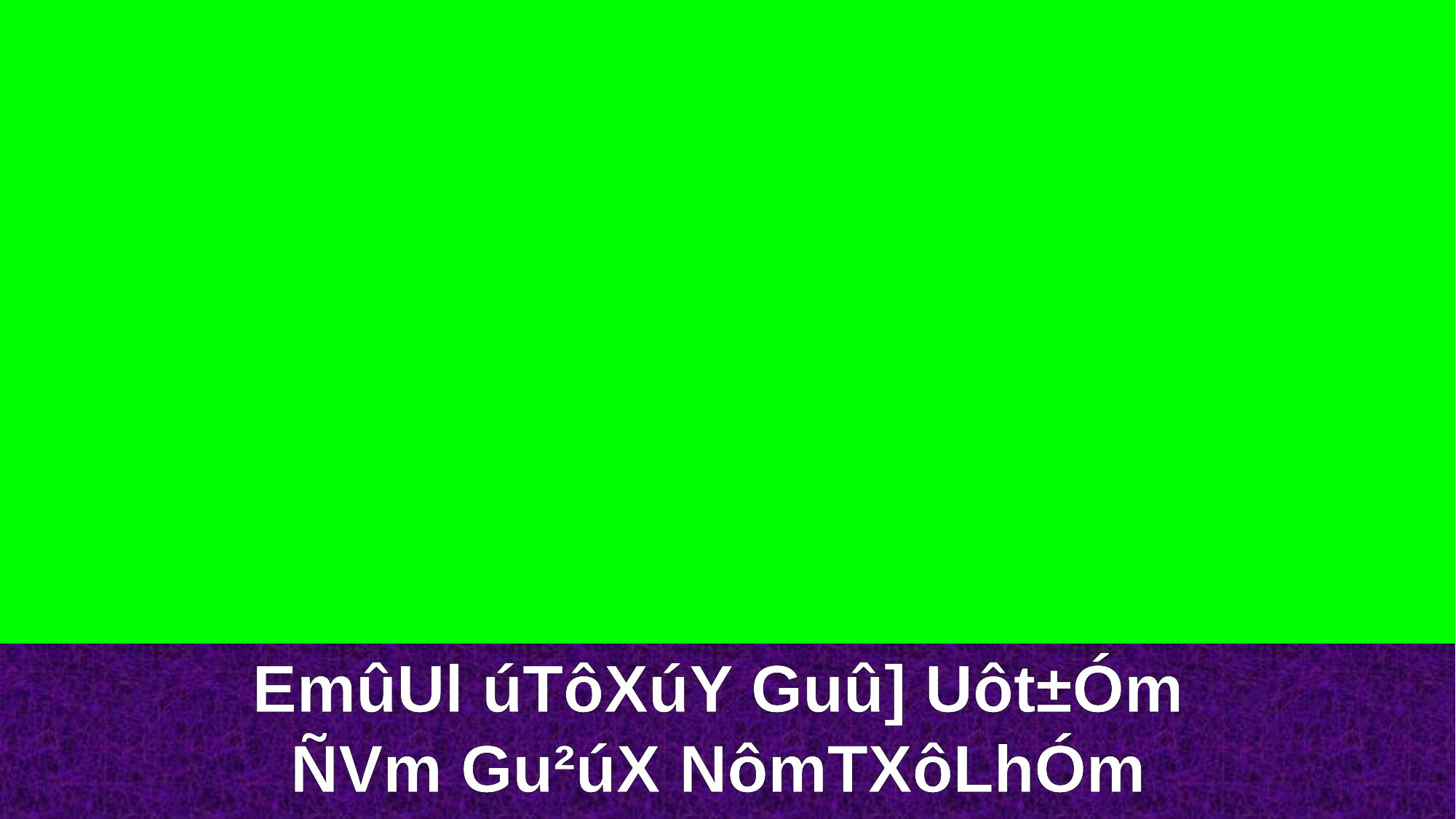

EmûUl úTôXúY Guû] Uôt±Óm
ÑVm Gu²úX NômTXôLhÓm